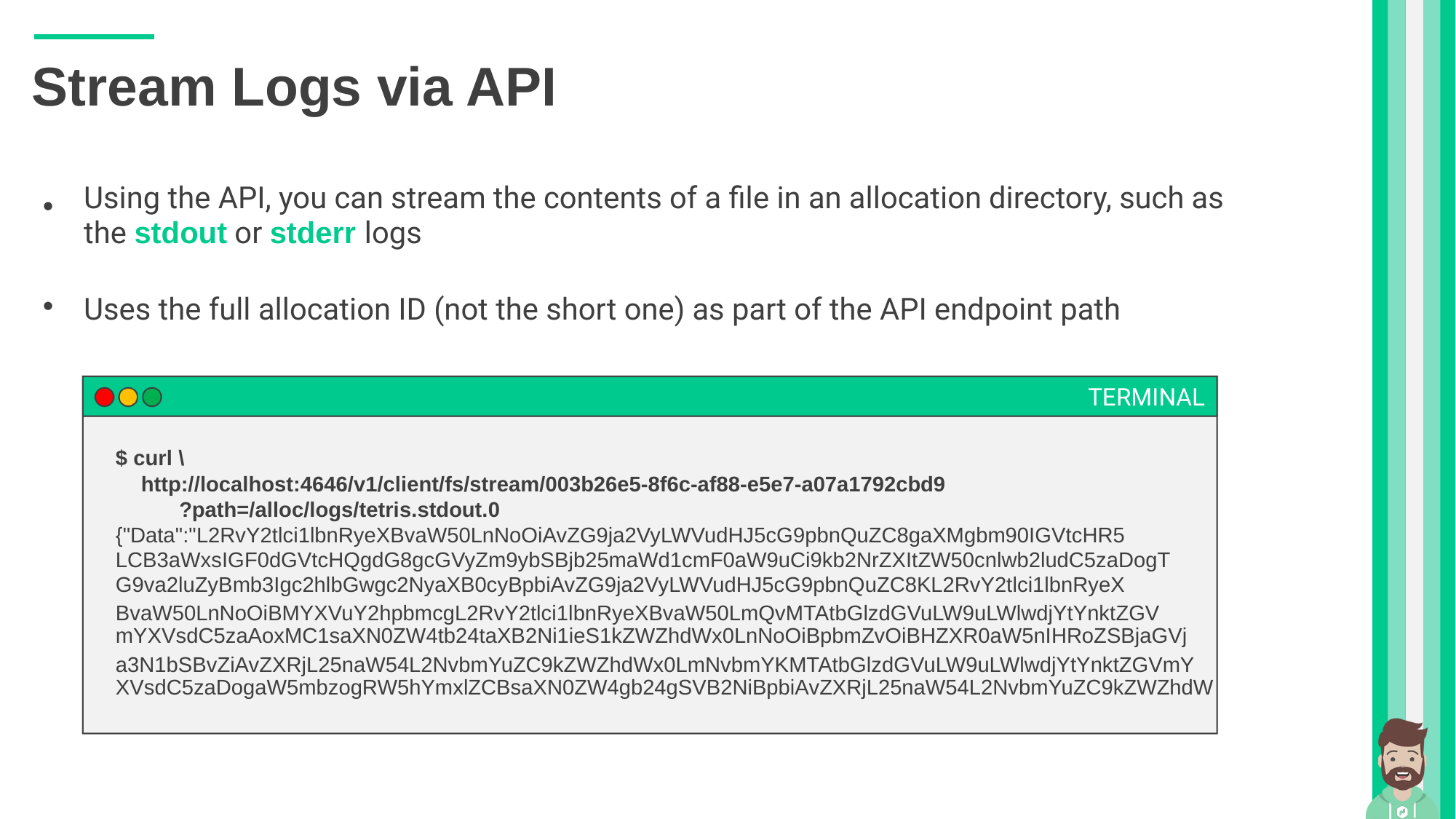

Stream Logs via API
Using the API, you can stream the contents of a file in an allocation directory, such as the stdout or stderr logs

•
Uses the full allocation ID (not the short one) as part of the API endpoint path
•

TERMINAL
$ curl \
http://localhost:4646/v1/client/fs/stream/003b26e5-8f6c-af88-e5e7-a07a1792cbd9
?path=/alloc/logs/tetris.stdout.0
{"Data":"L2RvY2tlci1lbnRyeXBvaW50LnNoOiAvZG9ja2VyLWVudHJ5cG9pbnQuZC8gaXMgbm90IGVtcHR5 LCB3aWxsIGF0dGVtcHQgdG8gcGVyZm9ybSBjb25maWd1cmF0aW9uCi9kb2NrZXItZW50cnlwb2ludC5zaDogT G9va2luZyBmb3Igc2hlbGwgc2NyaXB0cyBpbiAvZG9ja2VyLWVudHJ5cG9pbnQuZC8KL2RvY2tlci1lbnRyeX
BvaW50LnNoOiBMYXVuY2hpbmcgL2RvY2tlci1lbnRyeXBvaW50LmQvMTAtbGlzdGVuLW9uLWlwdjYtYnktZGV
mYXVsdC5zaAoxMC1saXN0ZW4tb24taXB2Ni1ieS1kZWZhdWx0LnNoOiBpbmZvOiBHZXR0aW5nIHRoZSBjaGVj
a3N1bSBvZiAvZXRjL25naW54L2NvbmYuZC9kZWZhdWx0LmNvbmYKMTAtbGlzdGVuLW9uLWlwdjYtYnktZGVmY
XVsdC5zaDogaW5mbzogRW5hYmxlZCBsaXN0ZW4gb24gSVB2NiBpbiAvZXRjL25naW54L2NvbmYuZC9kZWZhdW